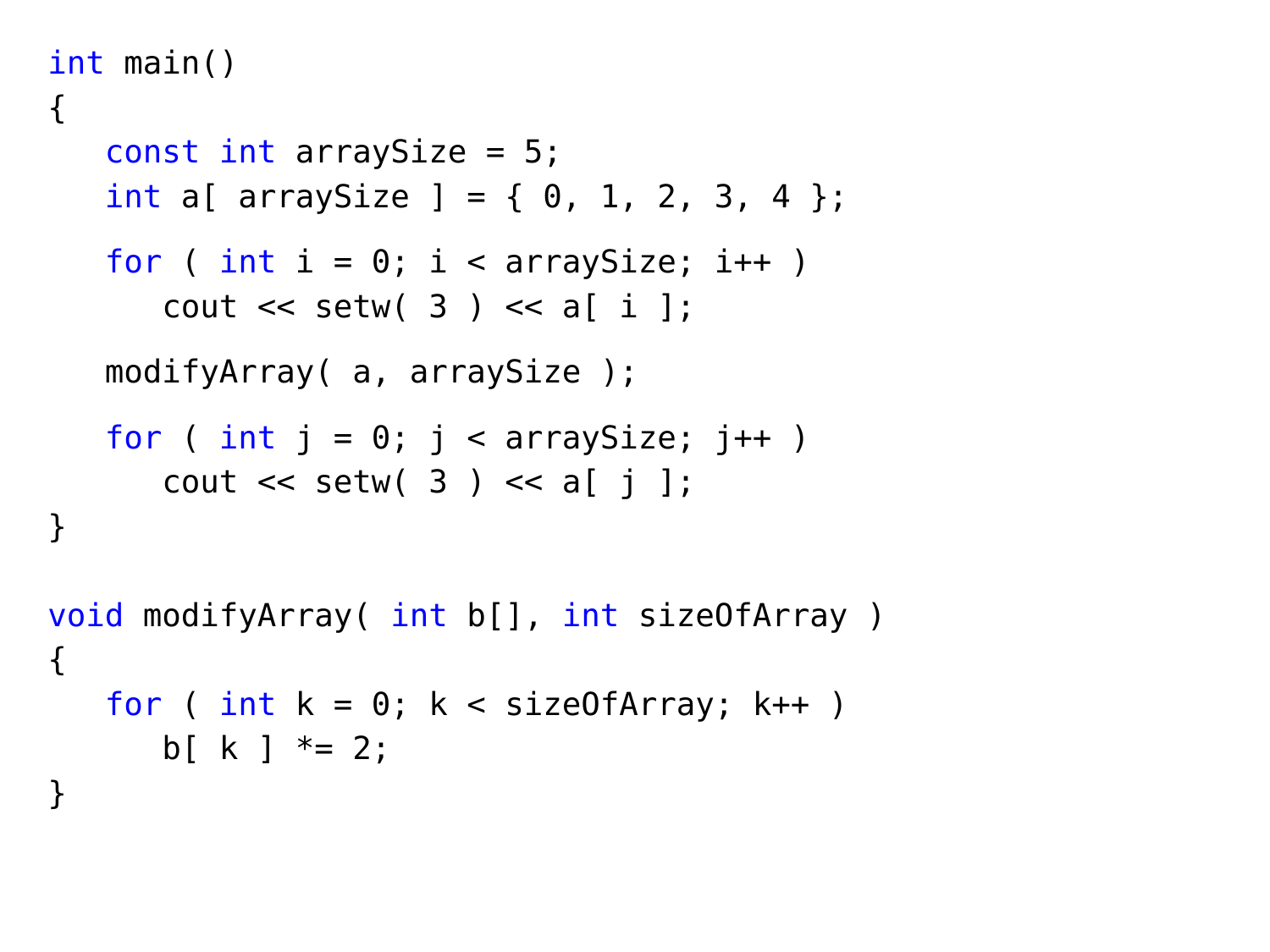

int main()
{
   const int arraySize = 5;
   int a[ arraySize ] = { 0, 1, 2, 3, 4 };
   for ( int i = 0; i < arraySize; i++ )
      cout << setw( 3 ) << a[ i ];
   modifyArray( a, arraySize );
   for ( int j = 0; j < arraySize; j++ )
      cout << setw( 3 ) << a[ j ];
}

void modifyArray( int b[], int sizeOfArray )
{
   for ( int k = 0; k < sizeOfArray; k++ )
      b[ k ] *= 2;
}